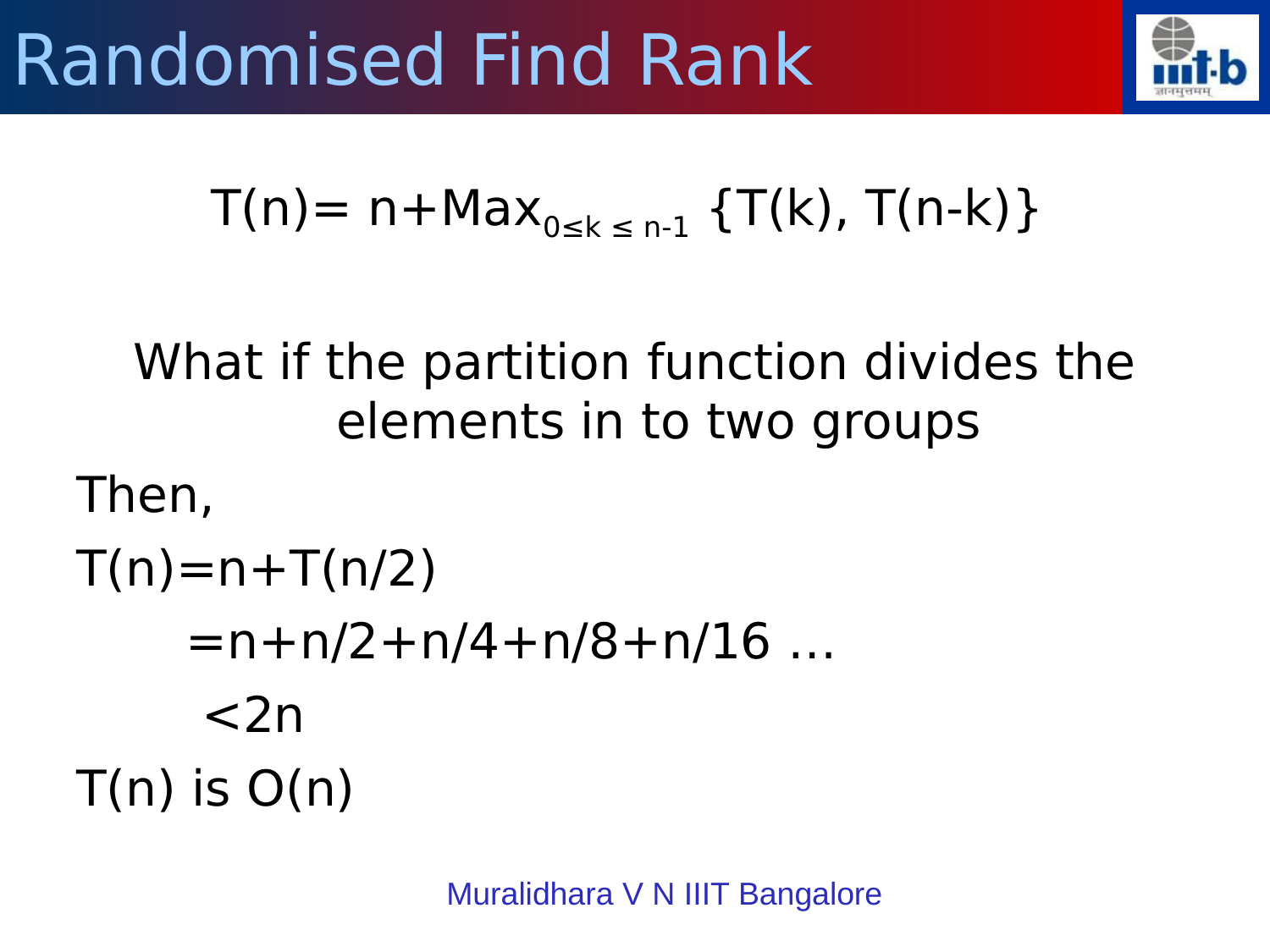

Randomised Find Rank
T(n)= n+Max0≤k ≤ n-1 {T(k), T(n-k)}

What if the partition function divides the elements in to two groups
Then,
T(n)=n+T(n/2)
       =n+n/2+n/4+n/8+n/16 …
        <2n
T(n) is O(n)

Muralidhara V N IIIT Bangalore